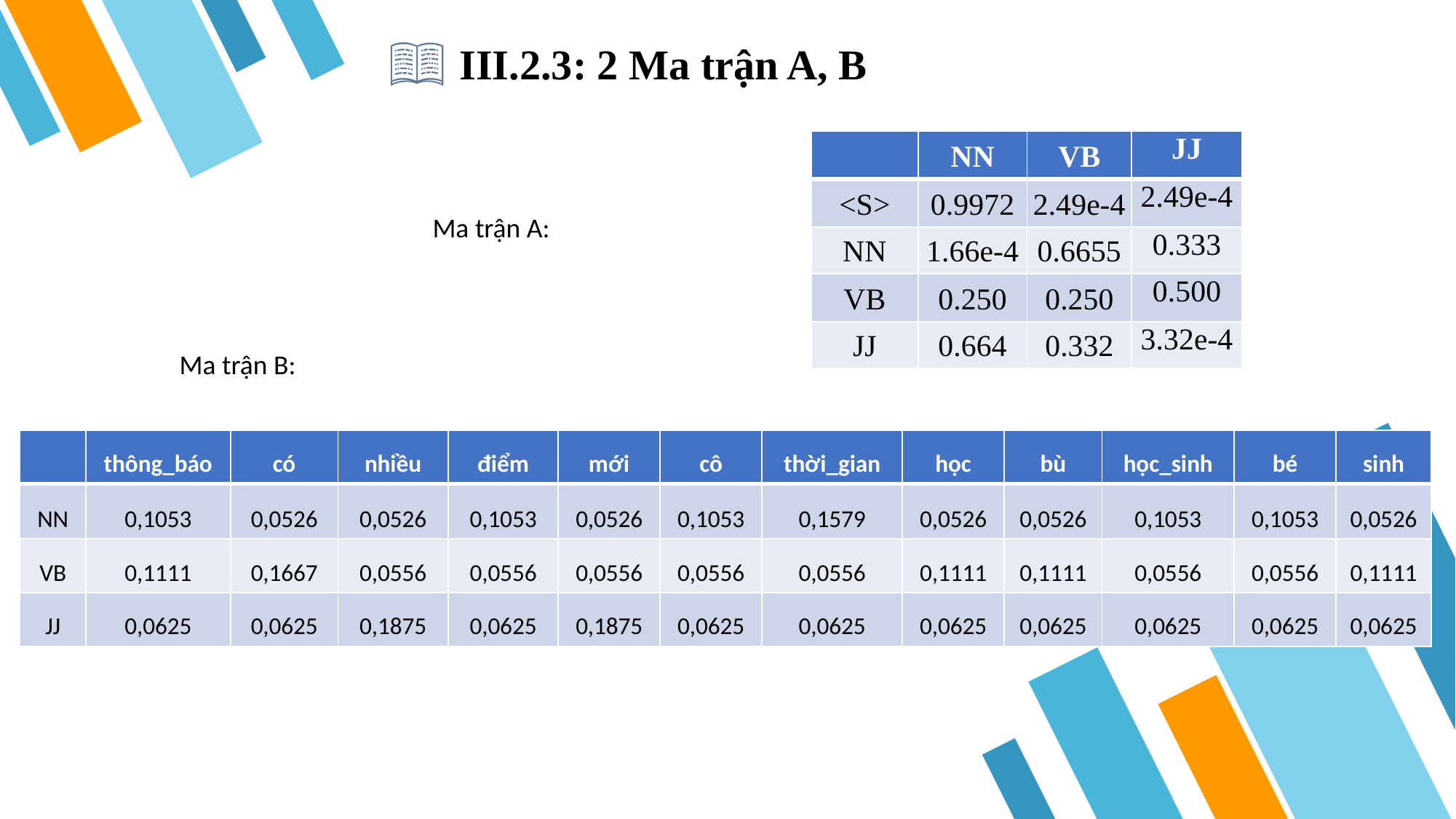

📖 III.2.3: 2 Ma trận A, B
|  | NN | VB | JJ |
| --- | --- | --- | --- |
| <S> | 0.9972 | 2.49e-4 | 2.49e-4 |
| NN | 1.66e-4 | 0.6655 | 0.333 |
| VB | 0.250 | 0.250 | 0.500 |
| JJ | 0.664 | 0.332 | 3.32e-4 |
Ma trận A:
Ma trận B:
| ​ | thông\_báo​ | có​ | nhiều​ | điểm​ | mới​ | cô​ | thời\_gian​ | học​ | bù​ | học\_sinh​ | bé​ | sinh​ |
| --- | --- | --- | --- | --- | --- | --- | --- | --- | --- | --- | --- | --- |
| NN​ | 0,1053​ | 0,0526​ | 0,0526​ | 0,1053​ | 0,0526​ | 0,1053​ | 0,1579​ | 0,0526​ | 0,0526​ | 0,1053​ | 0,1053​ | 0,0526​ |
| VB​ | 0,1111​ | 0,1667​ | 0,0556​ | 0,0556​ | 0,0556​ | 0,0556​ | 0,0556​ | 0,1111​ | 0,1111​ | 0,0556​ | 0,0556​ | 0,1111​ |
| JJ​ | 0,0625​ | 0,0625​ | 0,1875​ | 0,0625​ | 0,1875​ | 0,0625​ | 0,0625​ | 0,0625​ | 0,0625​ | 0,0625​ | 0,0625​ | 0,0625​ |